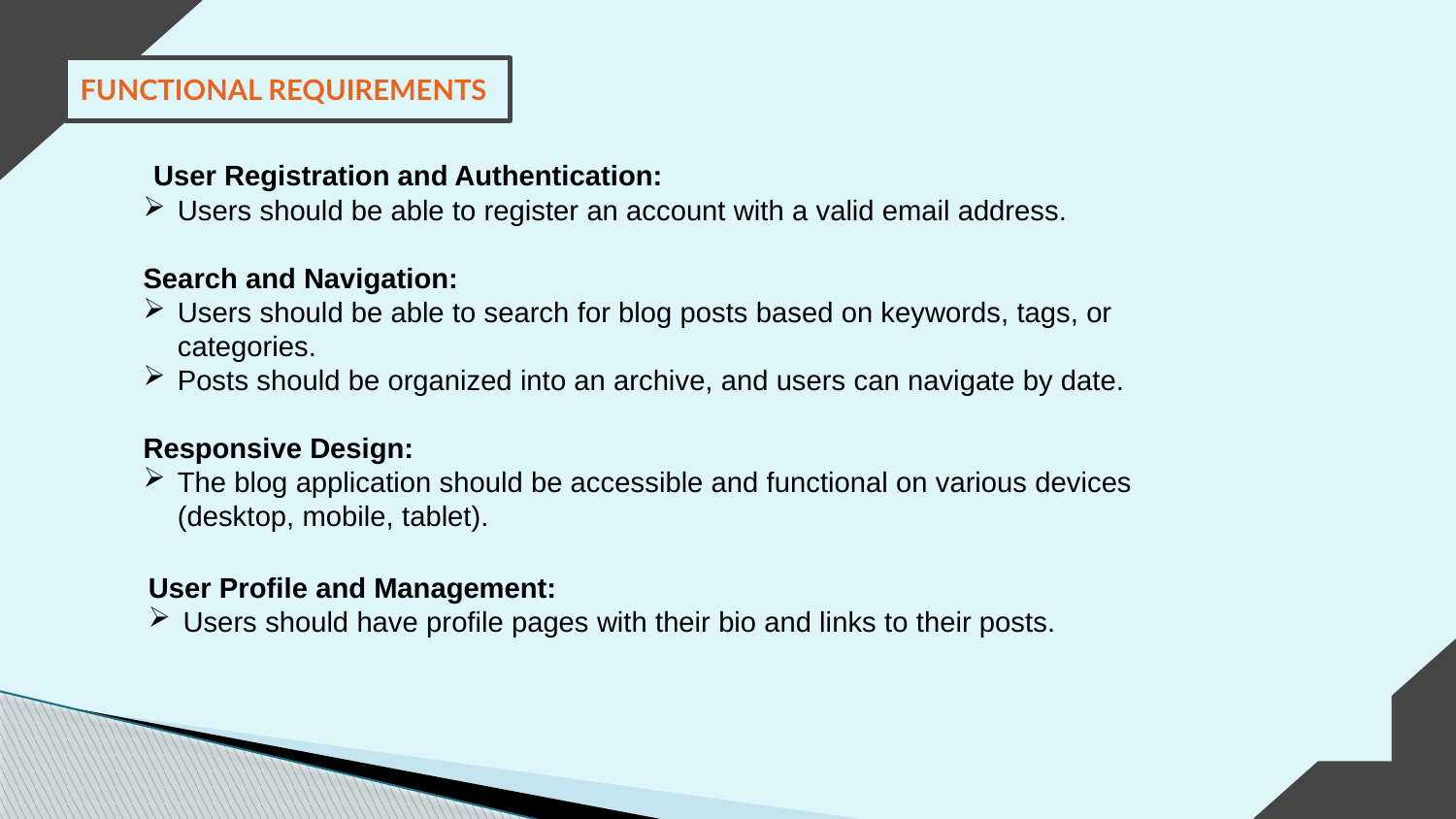

FUNCTIONAL REQUIREMENTS
 User Registration and Authentication:
Users should be able to register an account with a valid email address.
Search and Navigation:
Users should be able to search for blog posts based on keywords, tags, or categories.
Posts should be organized into an archive, and users can navigate by date.

Responsive Design:
The blog application should be accessible and functional on various devices (desktop, mobile, tablet).

User Profile and Management:
Users should have profile pages with their bio and links to their posts.